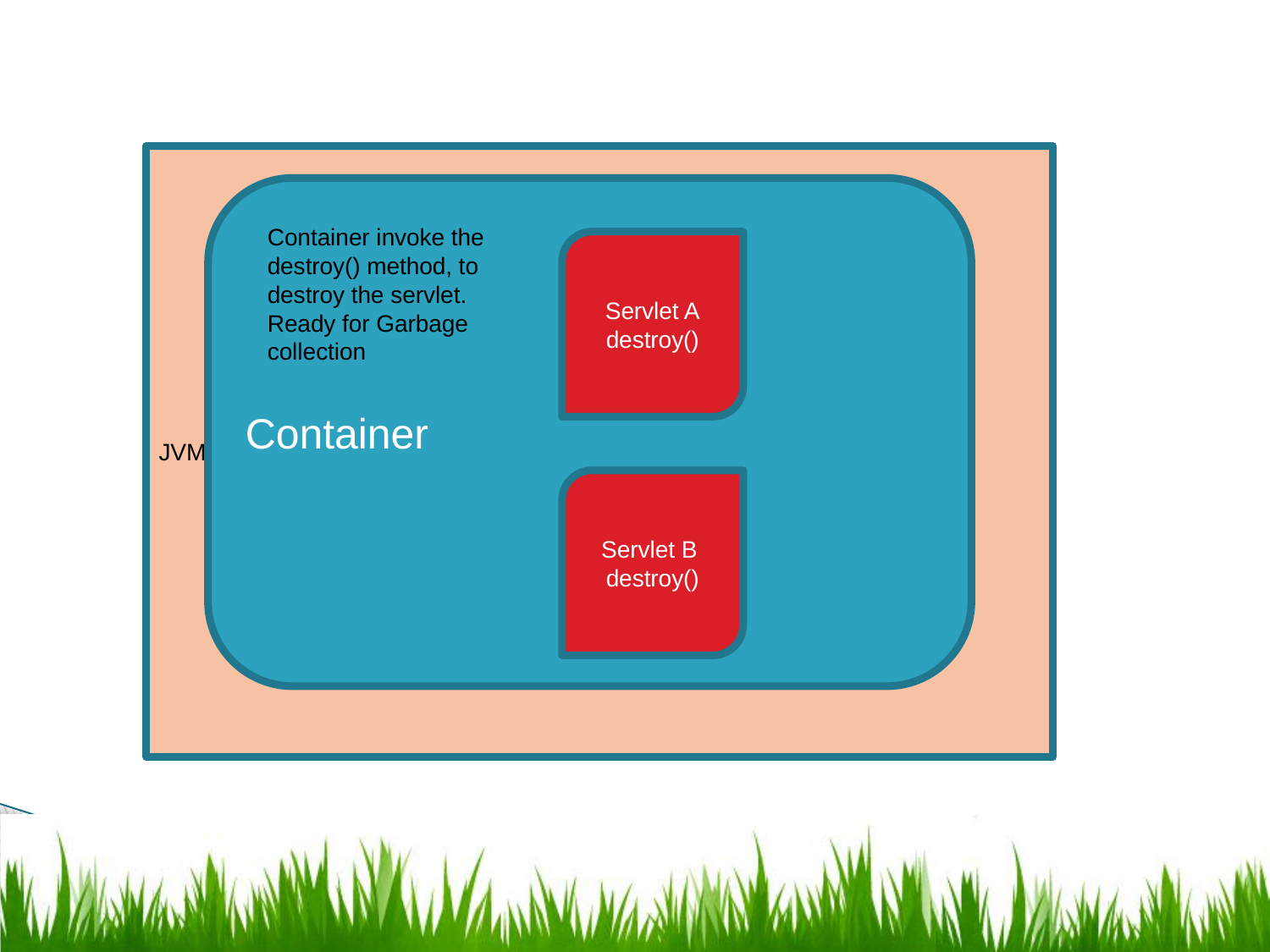

JVM
Container
Container invoke the destroy() method, to destroy the servlet.
Ready for Garbage collection
Servlet A
destroy()
Servlet B
destroy()
Copy right to Supriya Mallick
44